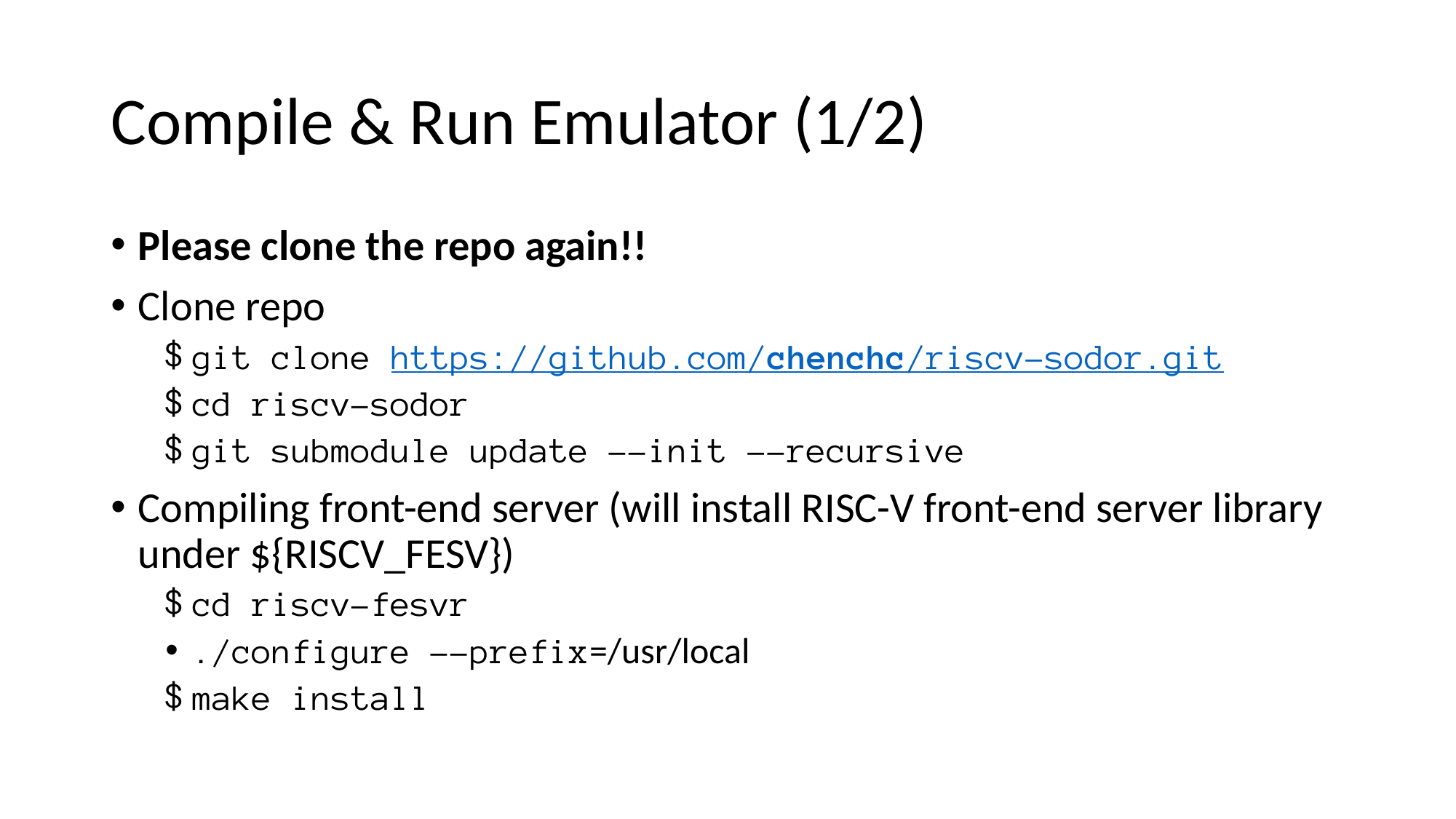

# Compile & Run Emulator (1/2)
Please clone the repo again!!
Clone repo
git clone https://github.com/chenchc/riscv-sodor.git
cd riscv-sodor
git submodule update --init --recursive
Compiling front-end server (will install RISC-V front-end server library under ${RISCV_FESV})
cd riscv-fesvr
./configure --prefix=/usr/local
make install